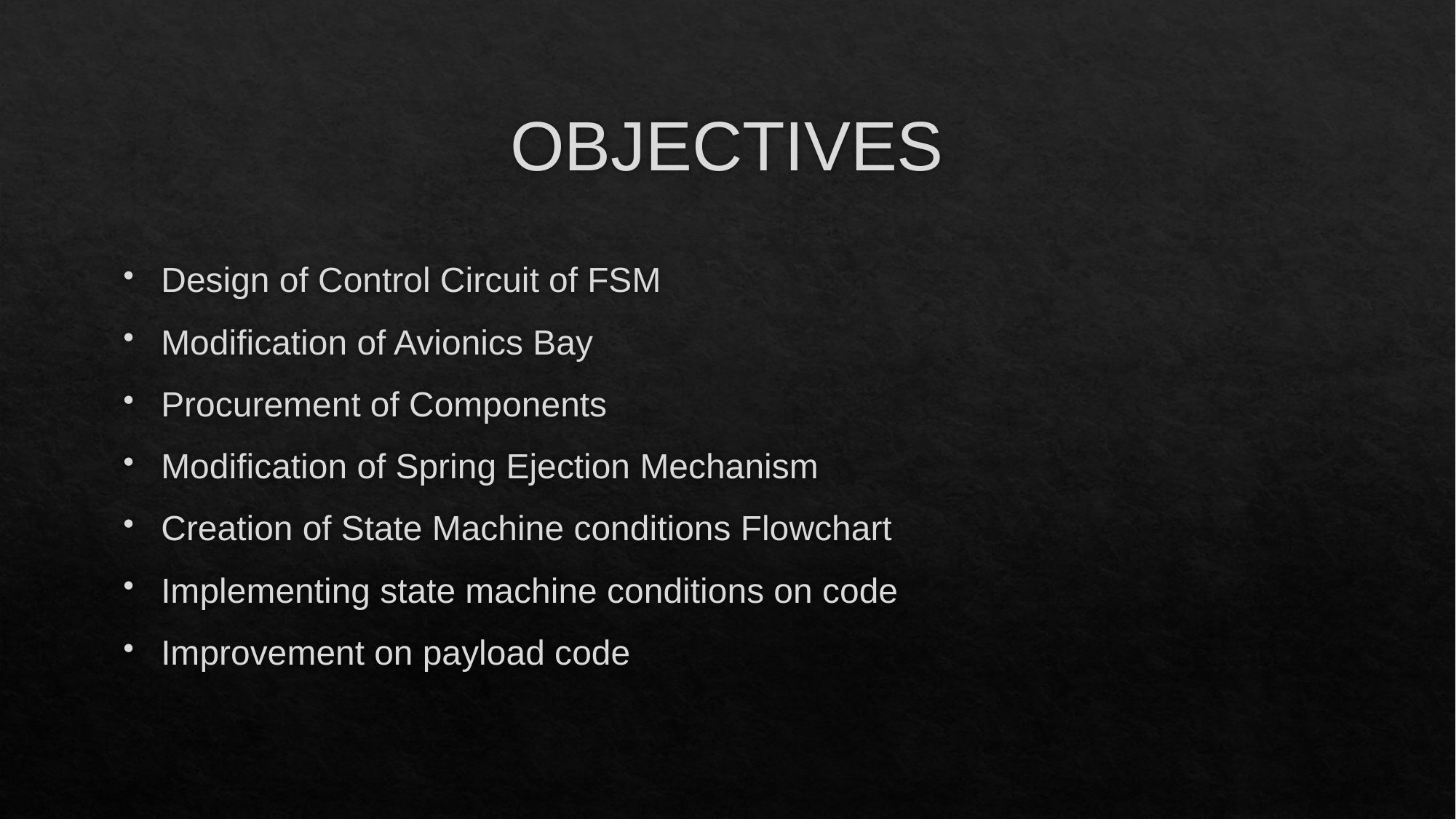

# OBJECTIVES
Design of Control Circuit of FSM
Modification of Avionics Bay
Procurement of Components
Modification of Spring Ejection Mechanism
Creation of State Machine conditions Flowchart
Implementing state machine conditions on code
Improvement on payload code